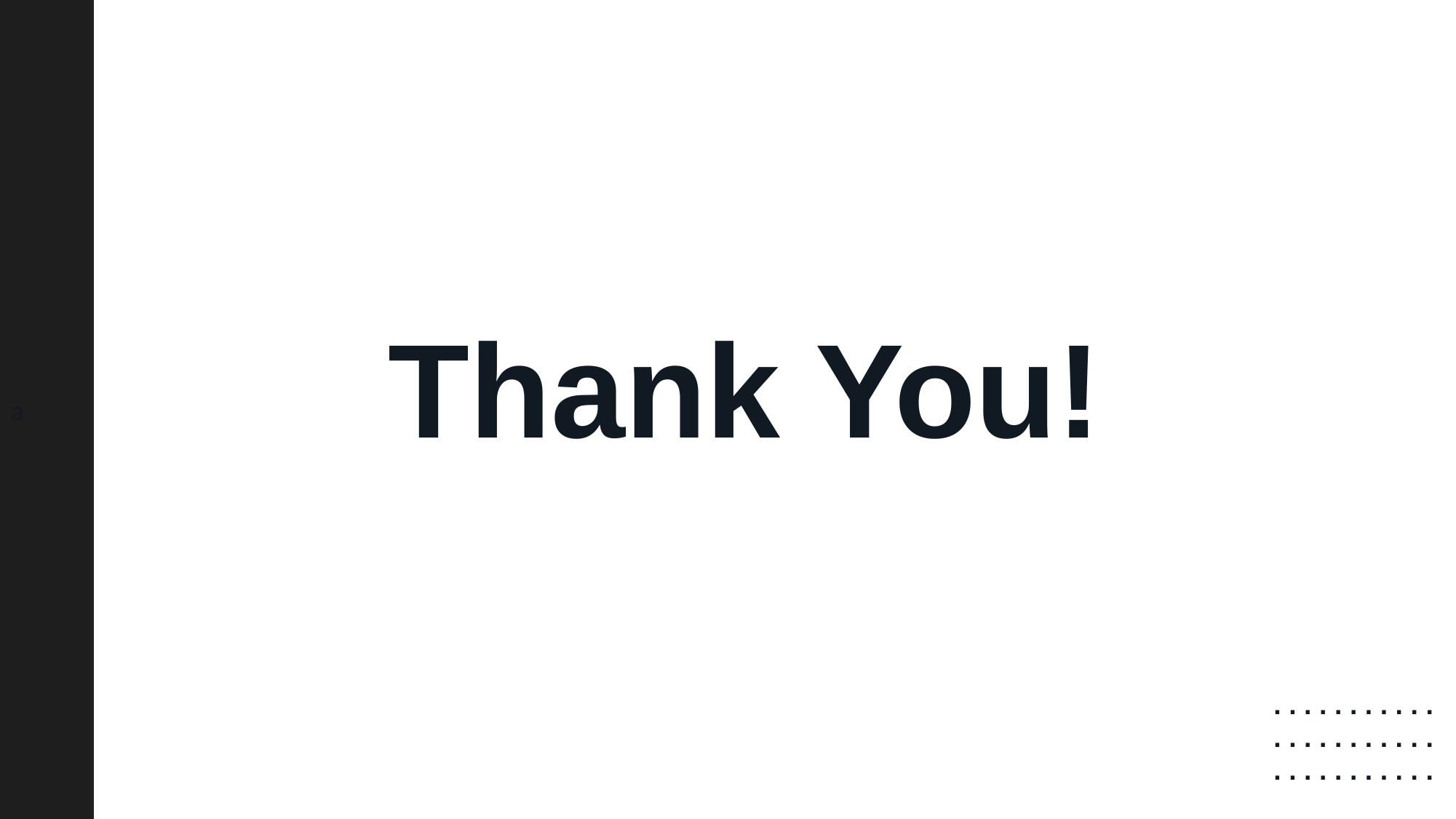

a
Thank You!
. . . . . . . . . . .
. . . . . . . . . . .
. . . . . . . . . . .